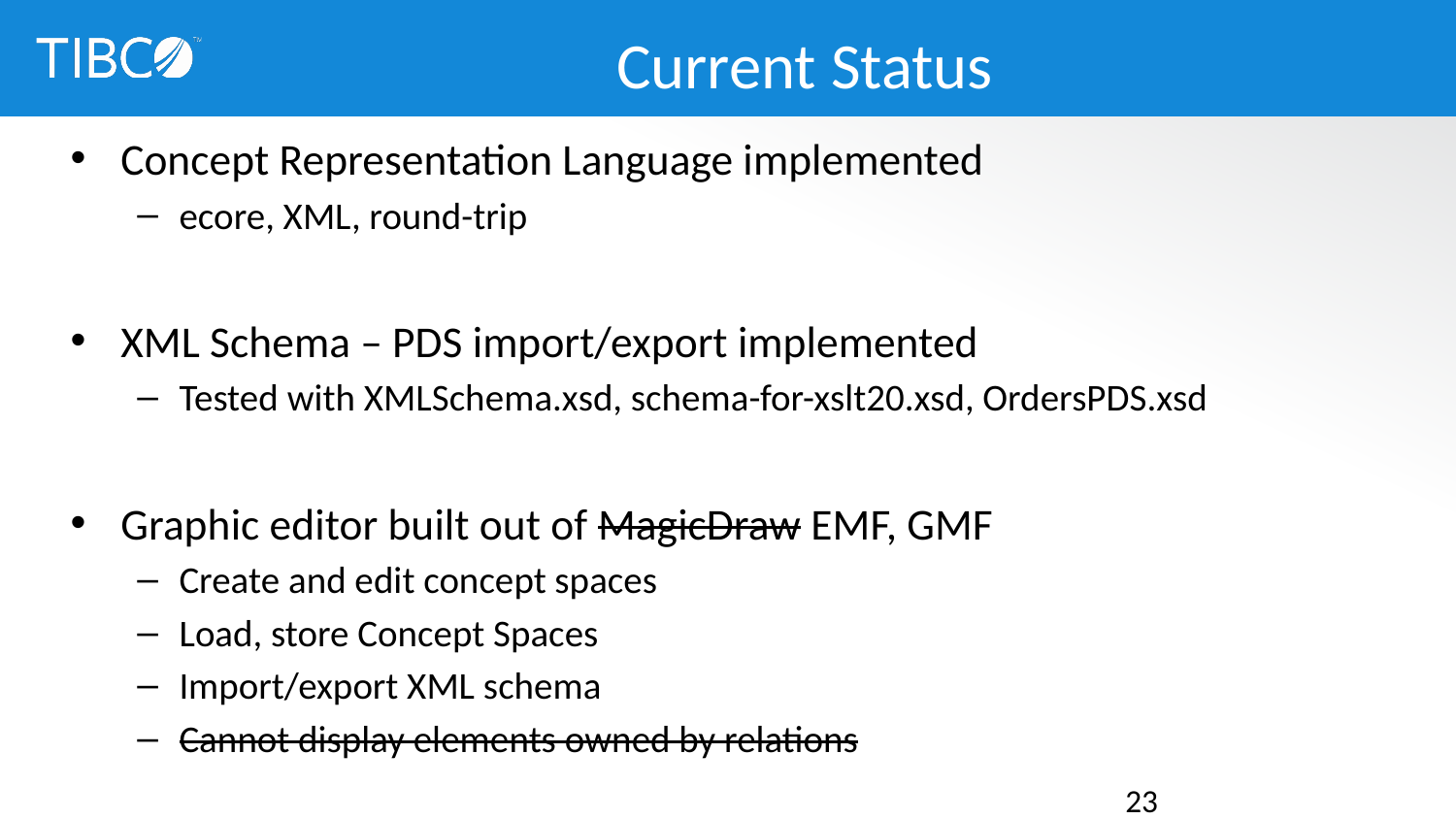

# Current Status
Concept Representation Language implemented
ecore, XML, round-trip

XML Schema – PDS import/export implemented
Tested with XMLSchema.xsd, schema-for-xslt20.xsd, OrdersPDS.xsd

Graphic editor built out of MagicDraw EMF, GMF
Create and edit concept spaces
Load, store Concept Spaces
Import/export XML schema
Cannot display elements owned by relations

23